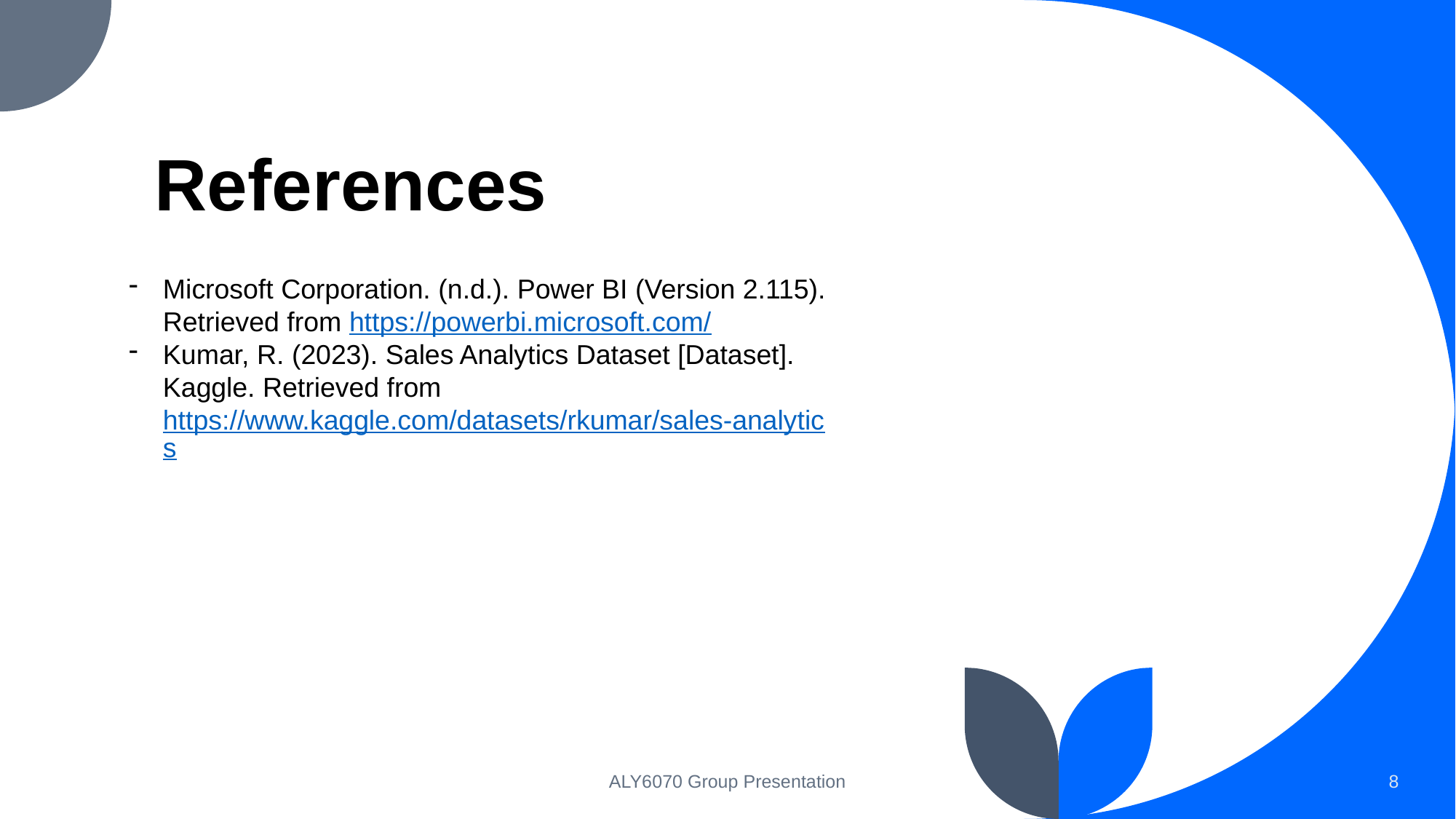

# References
Microsoft Corporation. (n.d.). Power BI (Version 2.115). Retrieved from https://powerbi.microsoft.com/
Kumar, R. (2023). Sales Analytics Dataset [Dataset]. Kaggle. Retrieved from https://www.kaggle.com/datasets/rkumar/sales-analytics
ALY6070 Group Presentation
8